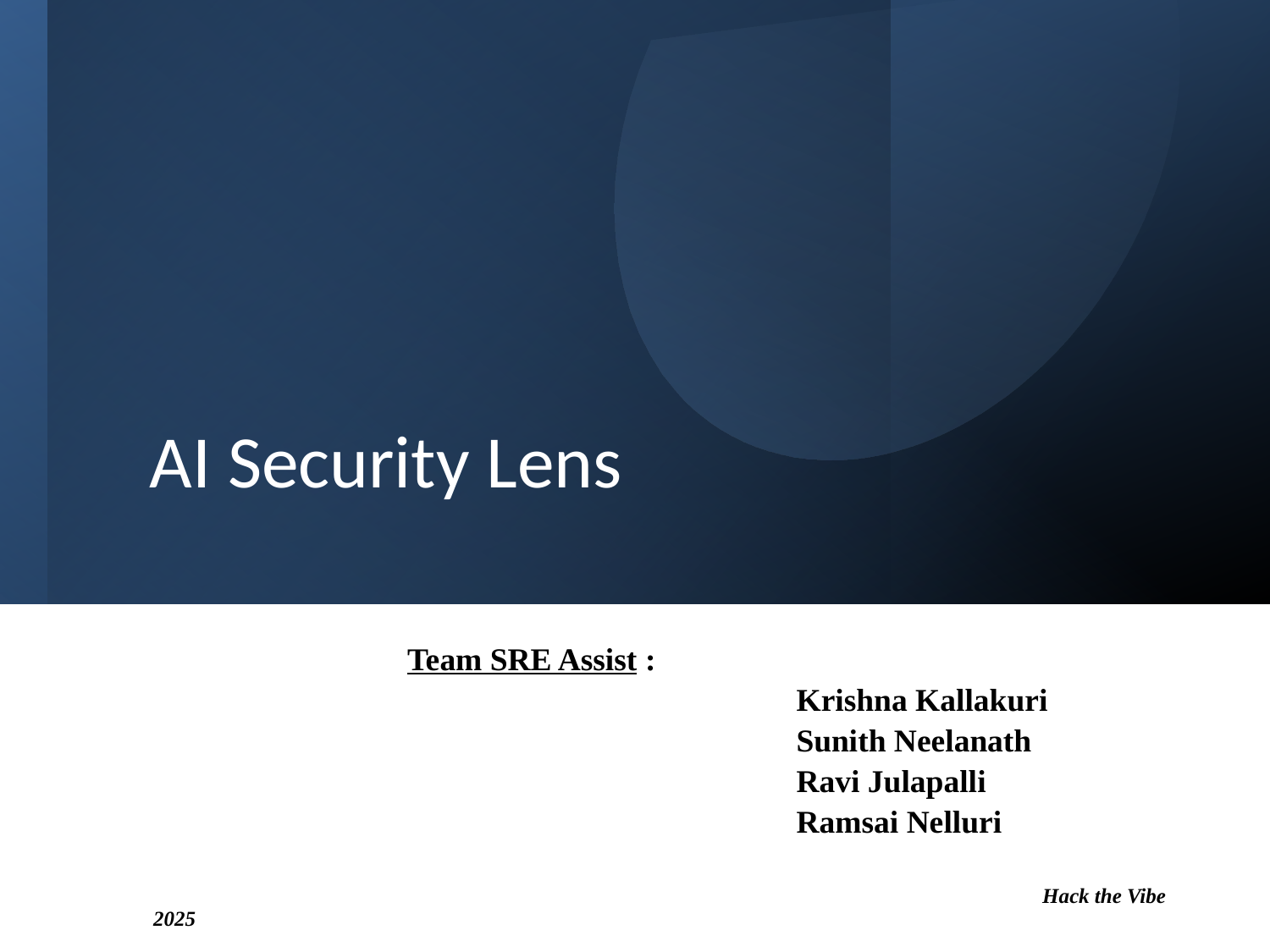

# AI Security Lens

Team SRE Assist :
	 Krishna Kallakuri
	 Sunith Neelanath
	 Ravi Julapalli
	 Ramsai Nelluri

							Hack the Vibe 2025